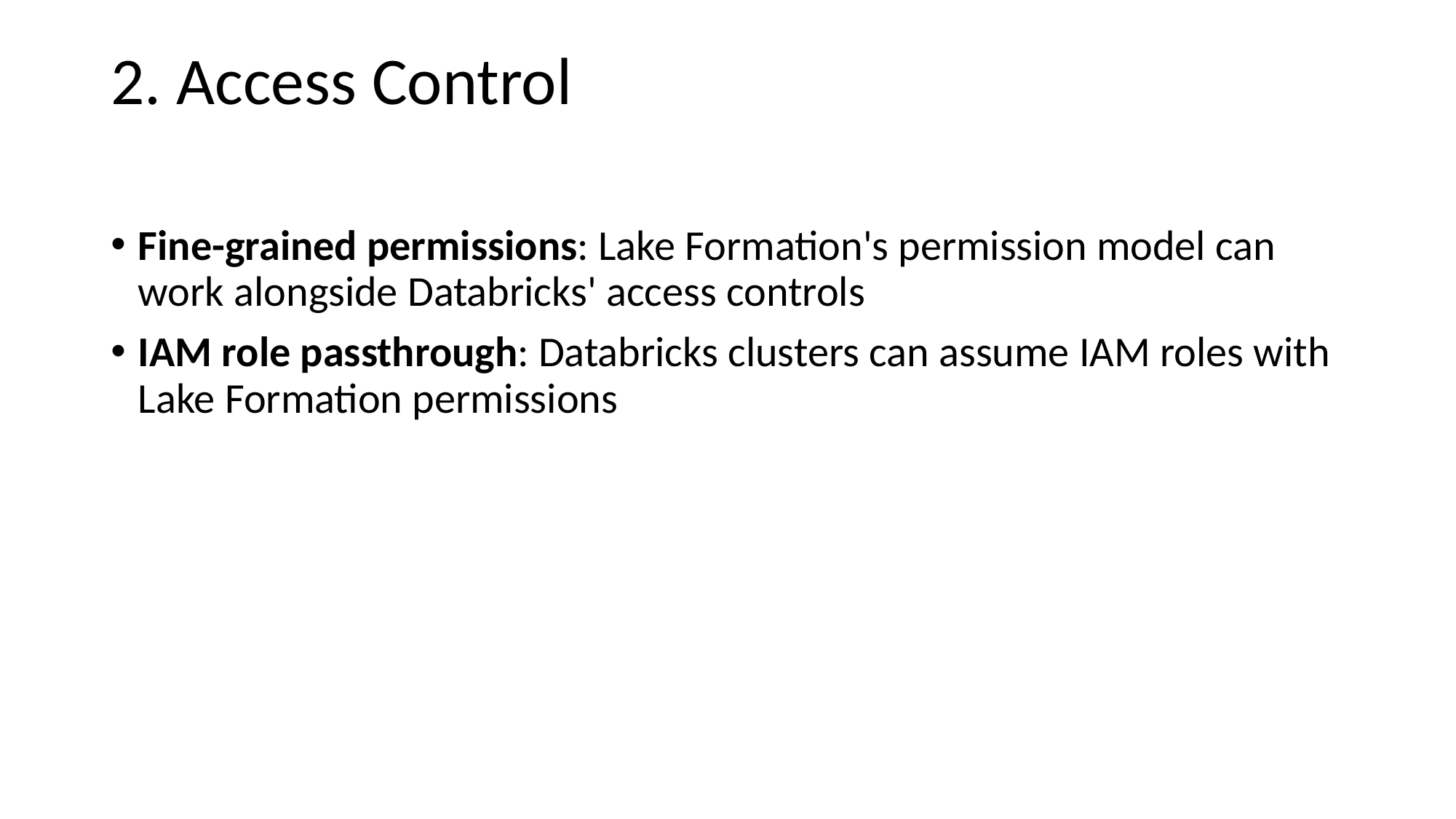

# 2. Access Control
Fine-grained permissions: Lake Formation's permission model can work alongside Databricks' access controls
IAM role passthrough: Databricks clusters can assume IAM roles with Lake Formation permissions